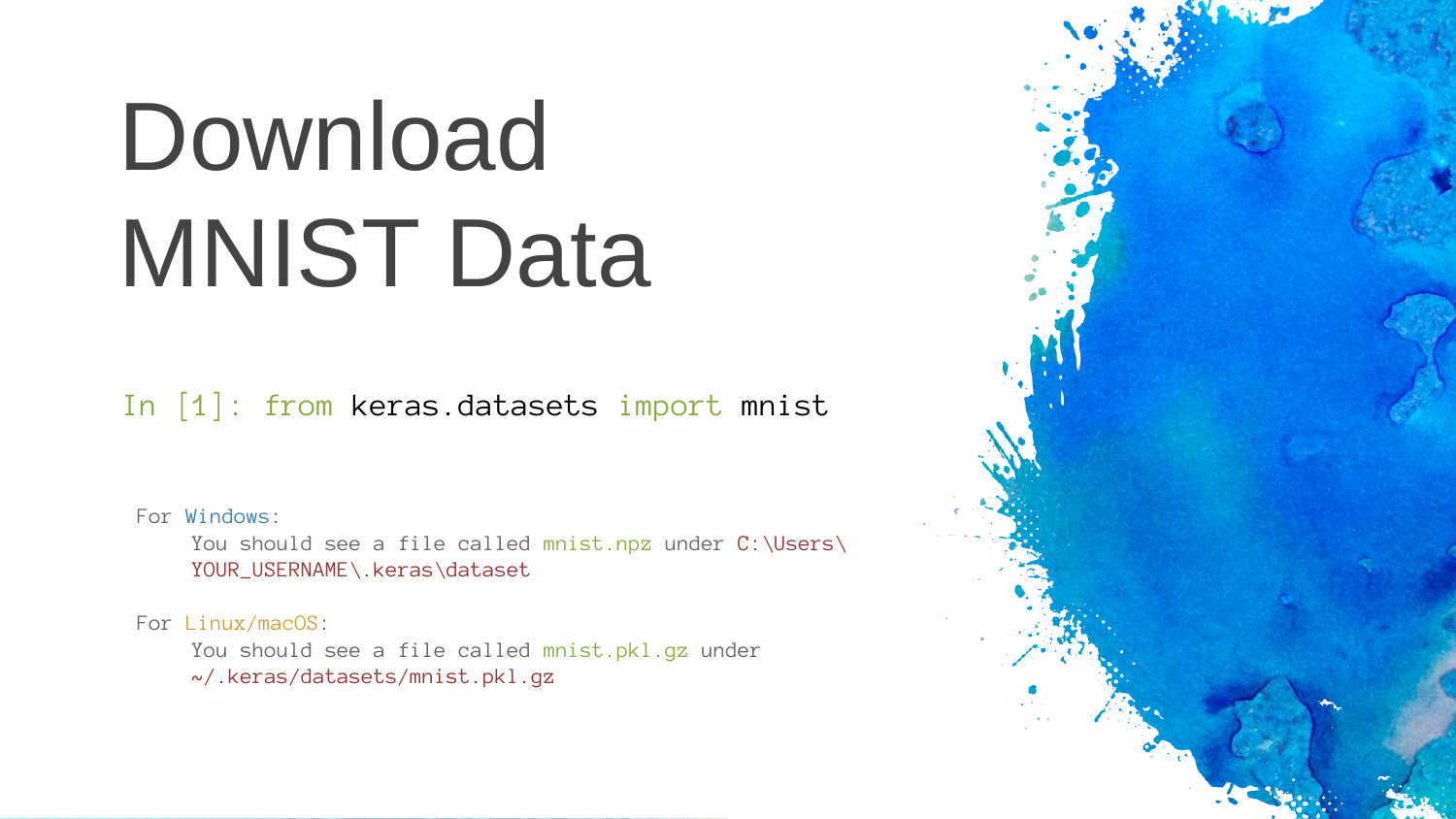

# Download MNIST Data
In [1]: from keras.datasets import mnist
For Windows:
	You should see a file called mnist.npz under C:\Users\YOUR_USERNAME\.keras\dataset

For Linux/macOS:
	You should see a file called mnist.pkl.gz under ~/.keras/datasets/mnist.pkl.gz